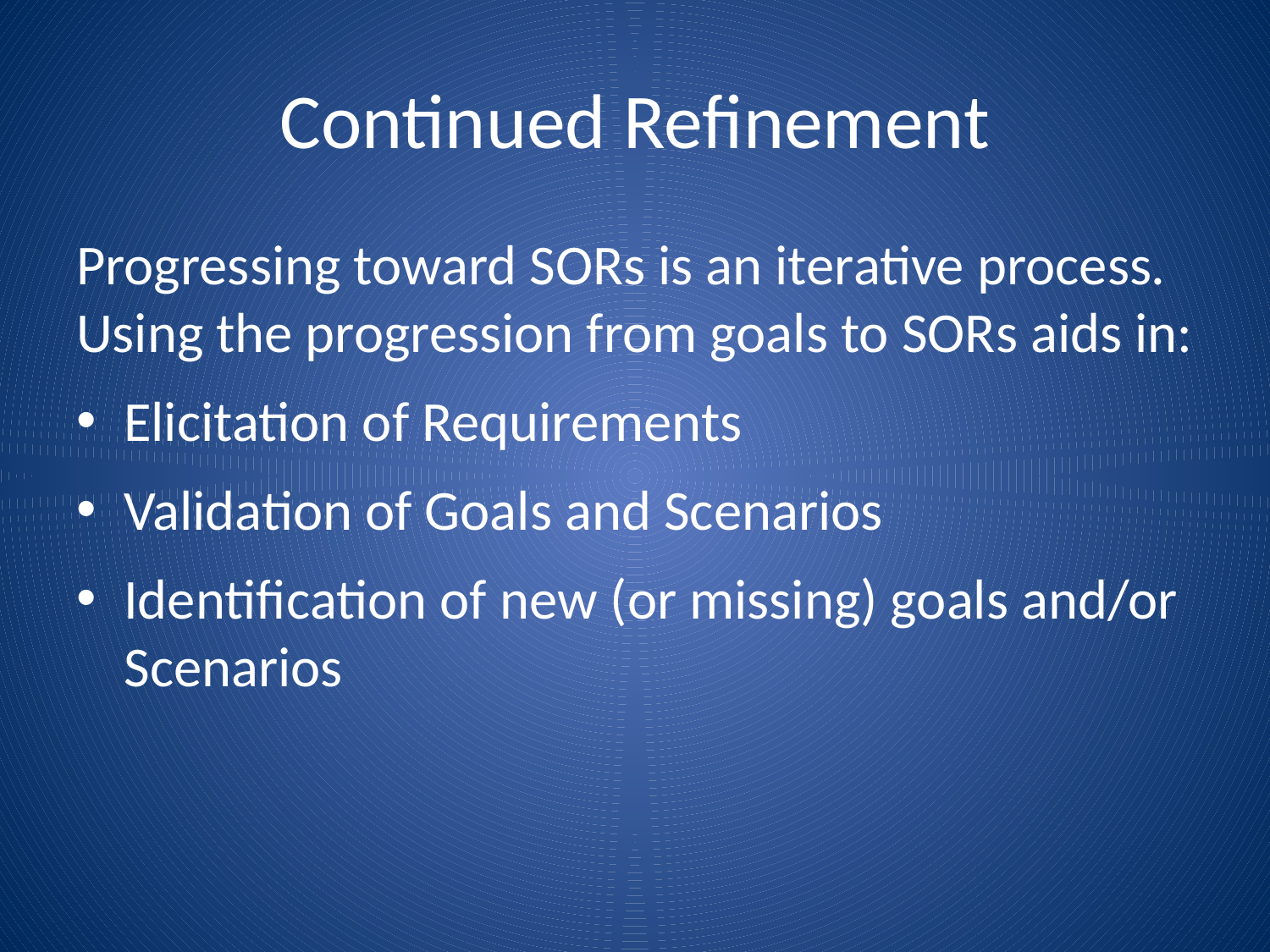

# Continued Refinement
Progressing toward SORs is an iterative process.  Using the progression from goals to SORs aids in:
Elicitation of Requirements
Validation of Goals and Scenarios
Identification of new (or missing) goals and/or Scenarios